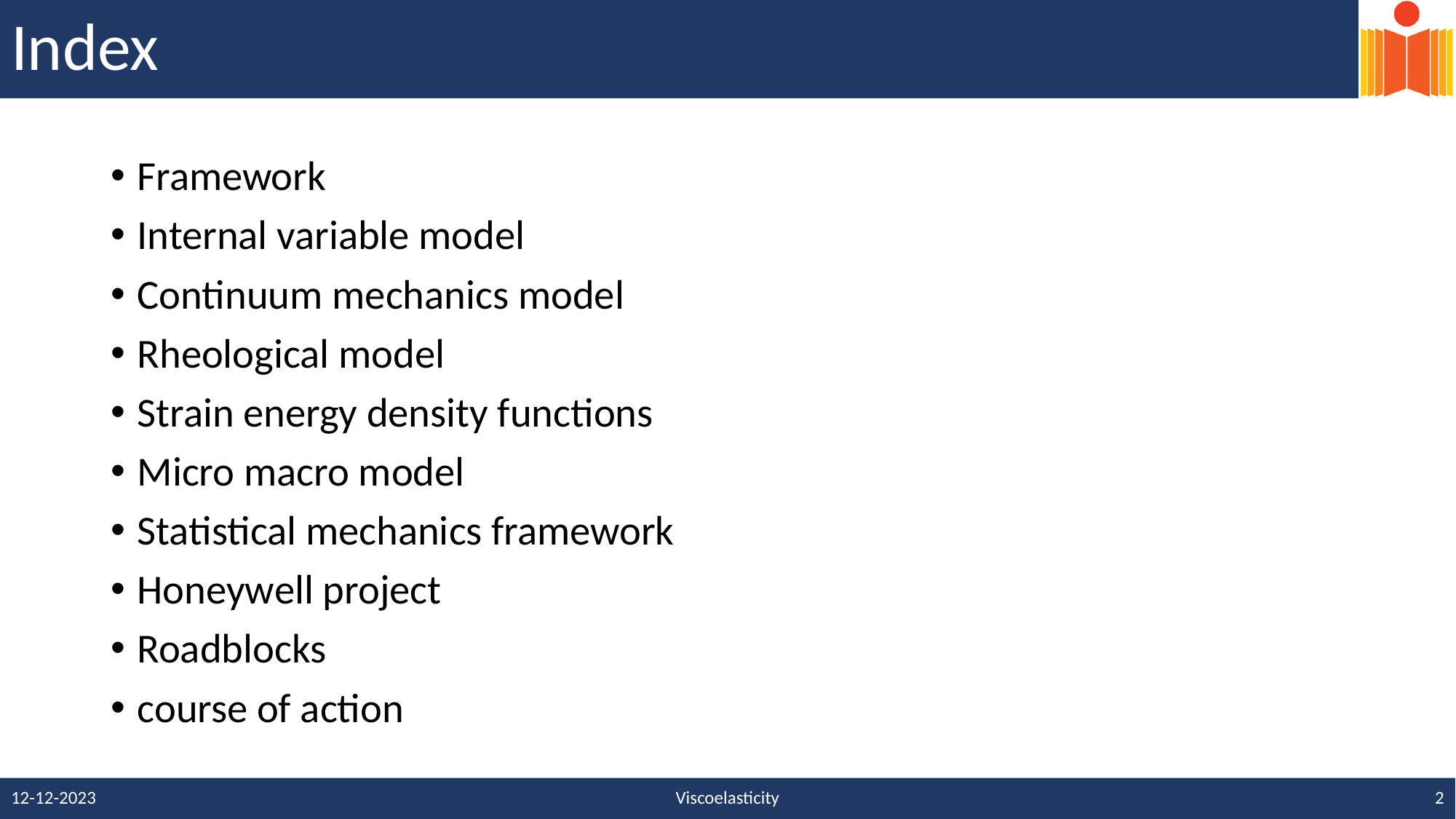

# Index
Framework
Internal variable model
Continuum mechanics model
Rheological model
Strain energy density functions
Micro macro model
Statistical mechanics framework
Honeywell project
Roadblocks
course of action

2
Viscoelasticity
12-12-2023